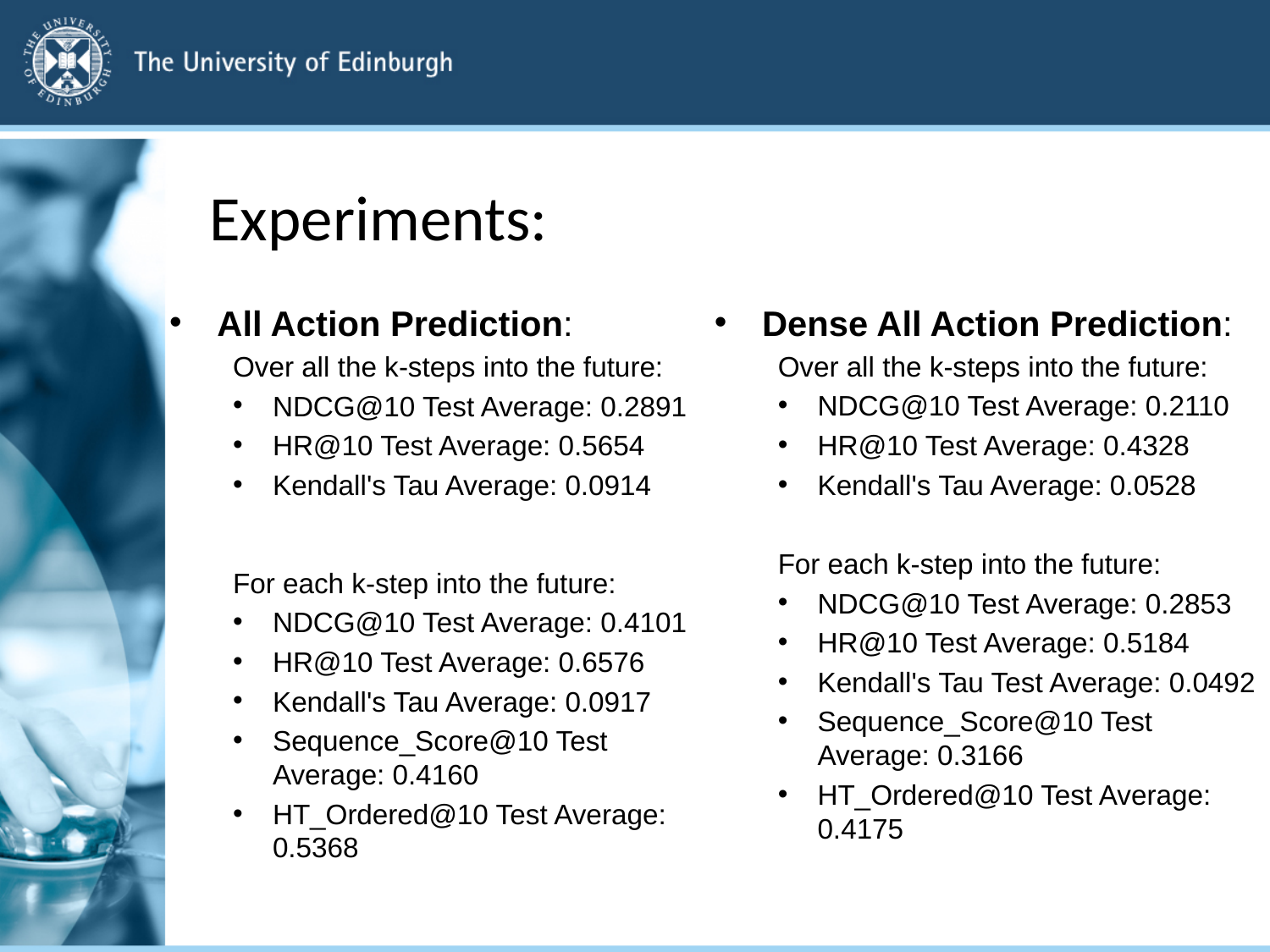

# Experiments:
All Action Prediction:
Over all the k-steps into the future:
NDCG@10 Test Average: 0.2891
HR@10 Test Average: 0.5654
Kendall's Tau Average: 0.0914

For each k-step into the future:
NDCG@10 Test Average: 0.4101
HR@10 Test Average: 0.6576
Kendall's Tau Average: 0.0917
Sequence_Score@10 Test Average: 0.4160
HT_Ordered@10 Test Average: 0.5368
Dense All Action Prediction:
Over all the k-steps into the future:
NDCG@10 Test Average: 0.2110
HR@10 Test Average: 0.4328
Kendall's Tau Average: 0.0528

For each k-step into the future:
NDCG@10 Test Average: 0.2853
HR@10 Test Average: 0.5184
Kendall's Tau Test Average: 0.0492
Sequence_Score@10 Test Average: 0.3166
HT_Ordered@10 Test Average: 0.4175